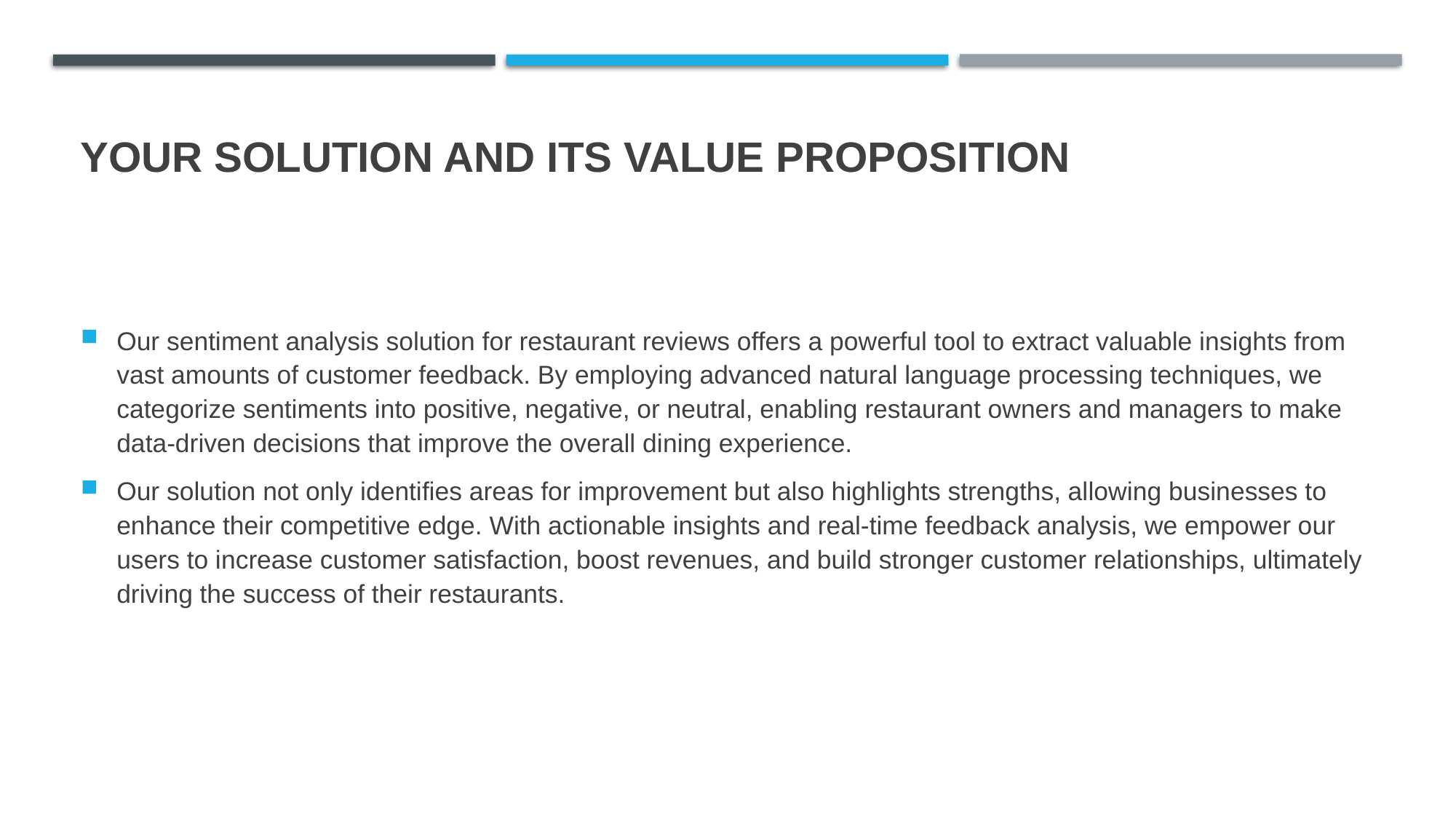

# YOUR SOLUTION AND ITS VALUE PROPOSITION
Our sentiment analysis solution for restaurant reviews offers a powerful tool to extract valuable insights from vast amounts of customer feedback. By employing advanced natural language processing techniques, we categorize sentiments into positive, negative, or neutral, enabling restaurant owners and managers to make data-driven decisions that improve the overall dining experience.
Our solution not only identifies areas for improvement but also highlights strengths, allowing businesses to enhance their competitive edge. With actionable insights and real-time feedback analysis, we empower our users to increase customer satisfaction, boost revenues, and build stronger customer relationships, ultimately driving the success of their restaurants.